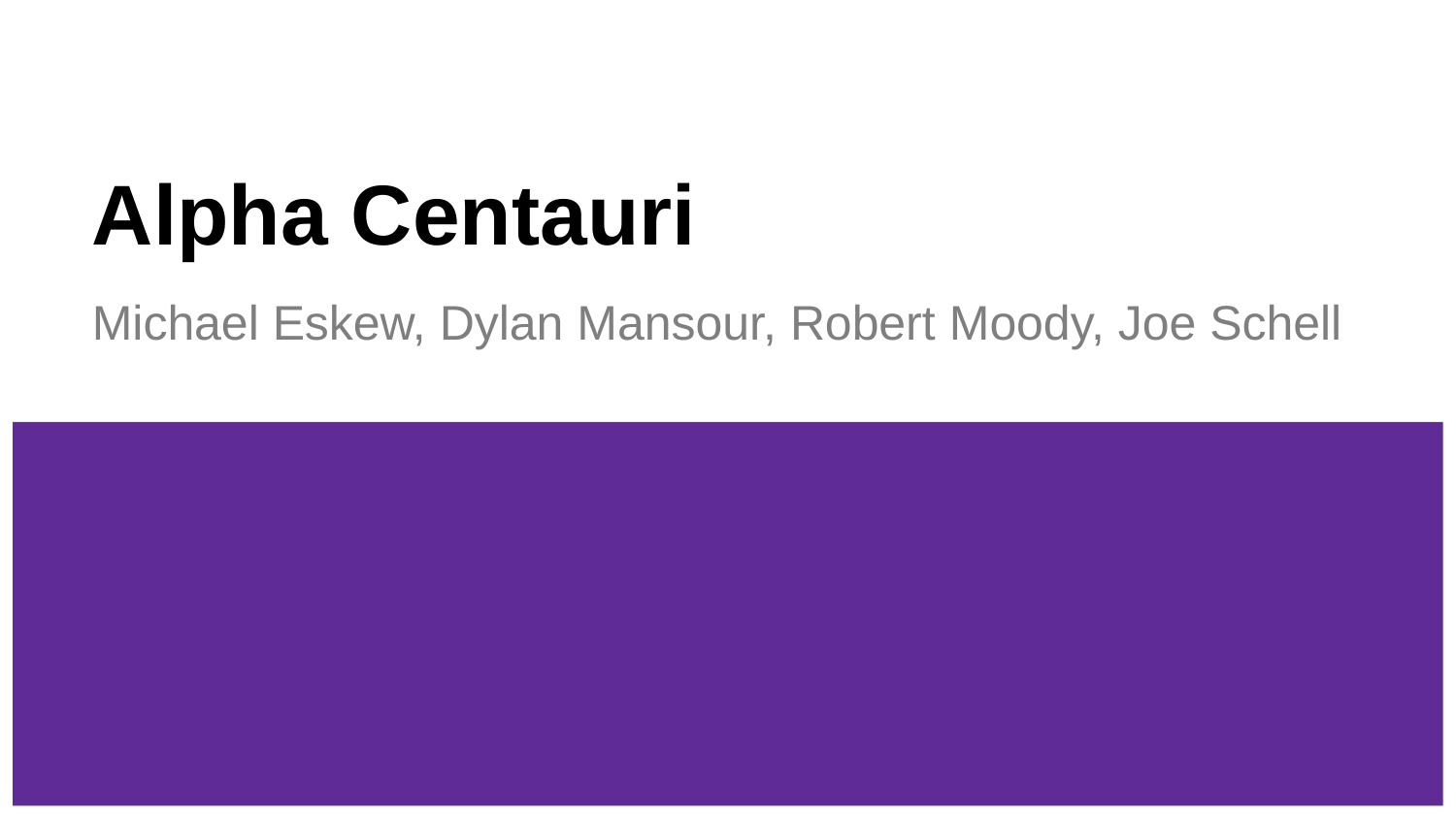

# Alpha Centauri
Michael Eskew, Dylan Mansour, Robert Moody, Joe Schell